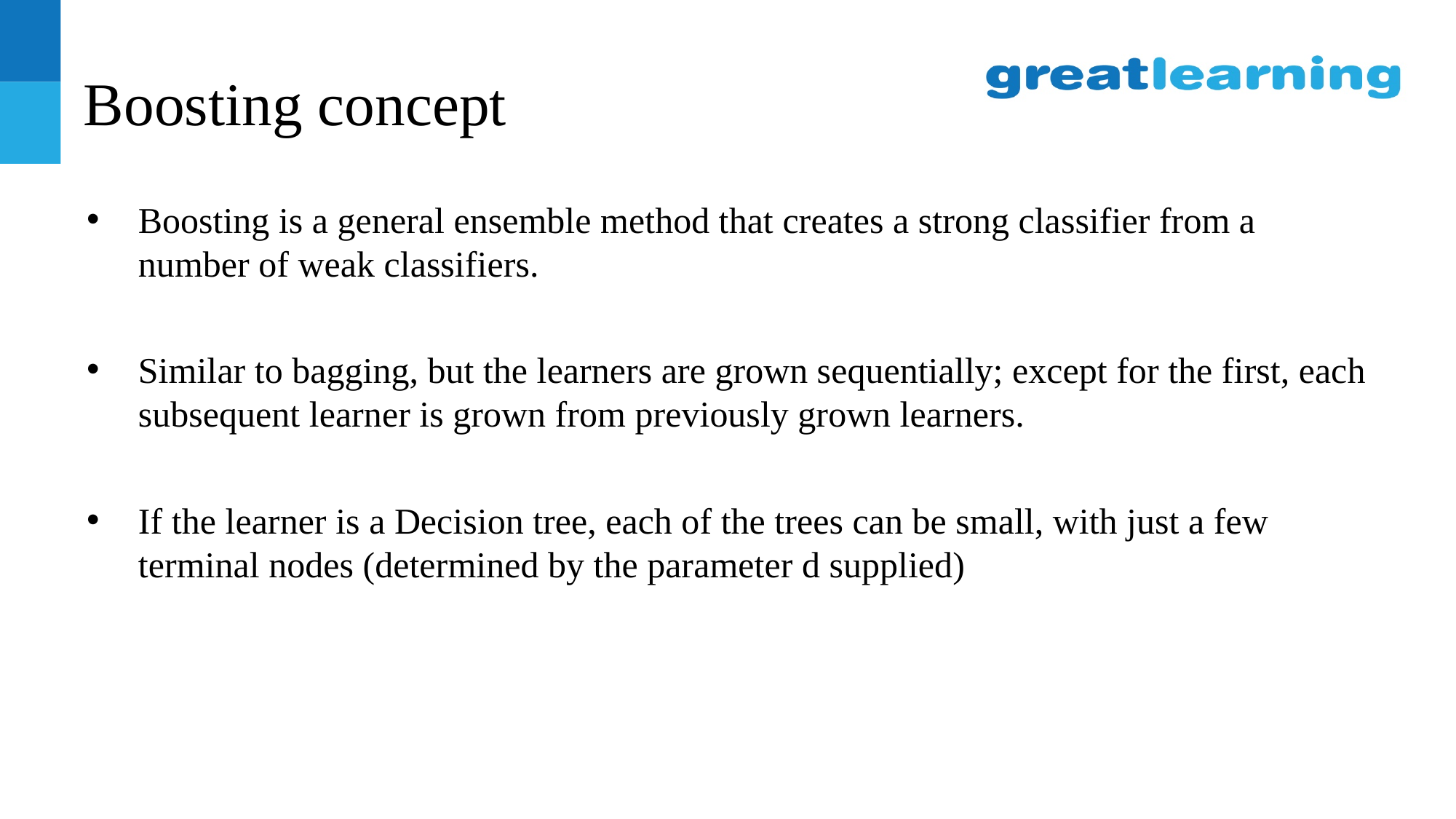

# Boosting concept
Boosting is a general ensemble method that creates a strong classifier from a number of weak classifiers.

Similar to bagging, but the learners are grown sequentially; except for the first, each subsequent learner is grown from previously grown learners.

If the learner is a Decision tree, each of the trees can be small, with just a few terminal nodes (determined by the parameter d supplied)